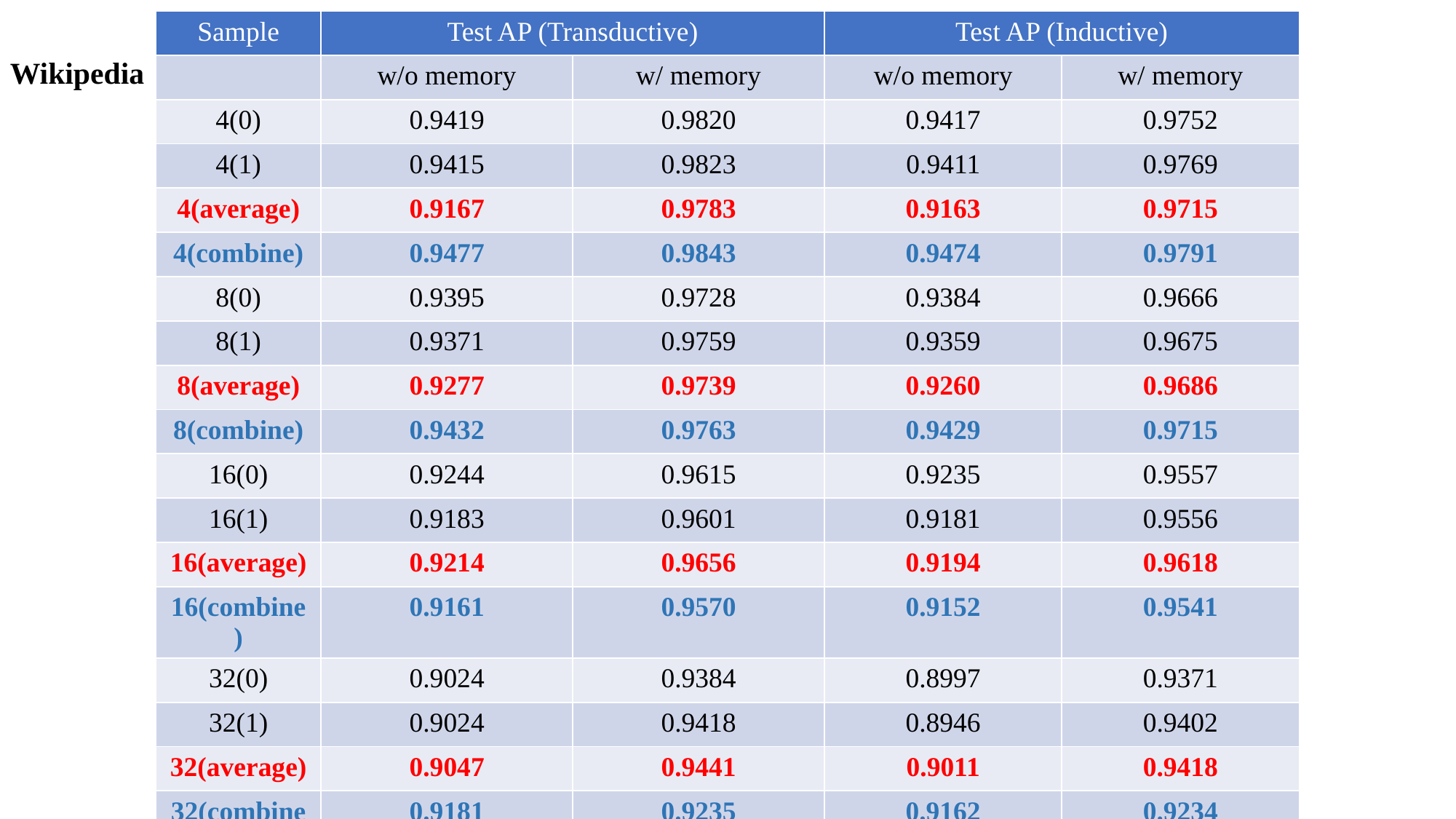

| Sample | Test AP (Transductive) |  | Test AP (Inductive) |  |
| --- | --- | --- | --- | --- |
|  | w/o memory | w/ memory | w/o memory | w/ memory |
| 4(0) | 0.9419 | 0.9820 | 0.9417 | 0.9752 |
| 4(1) | 0.9415 | 0.9823 | 0.9411 | 0.9769 |
| 4(average) | 0.9167 | 0.9783 | 0.9163 | 0.9715 |
| 4(combine) | 0.9477 | 0.9843 | 0.9474 | 0.9791 |
| 8(0) | 0.9395 | 0.9728 | 0.9384 | 0.9666 |
| 8(1) | 0.9371 | 0.9759 | 0.9359 | 0.9675 |
| 8(average) | 0.9277 | 0.9739 | 0.9260 | 0.9686 |
| 8(combine) | 0.9432 | 0.9763 | 0.9429 | 0.9715 |
| 16(0) | 0.9244 | 0.9615 | 0.9235 | 0.9557 |
| 16(1) | 0.9183 | 0.9601 | 0.9181 | 0.9556 |
| 16(average) | 0.9214 | 0.9656 | 0.9194 | 0.9618 |
| 16(combine) | 0.9161 | 0.9570 | 0.9152 | 0.9541 |
| 32(0) | 0.9024 | 0.9384 | 0.8997 | 0.9371 |
| 32(1) | 0.9024 | 0.9418 | 0.8946 | 0.9402 |
| 32(average) | 0.9047 | 0.9441 | 0.9011 | 0.9418 |
| 32(combine) | 0.9181 | 0.9235 | 0.9162 | 0.9234 |
Wikipedia